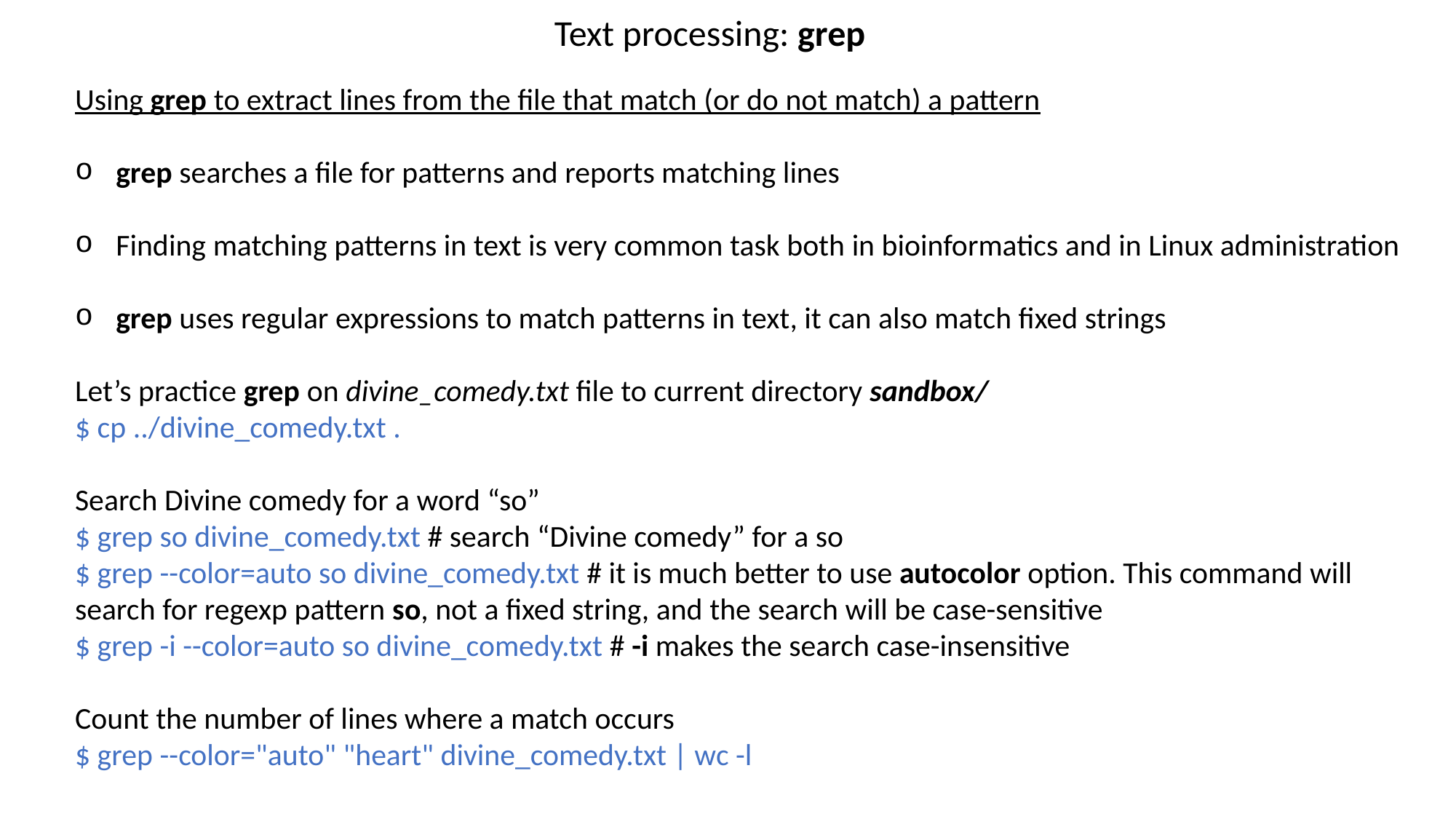

Text processing: grep

Using grep to extract lines from the file that match (or do not match) a pattern

grep searches a file for patterns and reports matching lines

Finding matching patterns in text is very common task both in bioinformatics and in Linux administration

grep uses regular expressions to match patterns in text, it can also match fixed strings

Let’s practice grep on divine_comedy.txt file to current directory sandbox/
$ cp ../divine_comedy.txt .

Search Divine comedy for a word “so”
$ grep so divine_comedy.txt # search “Divine comedy” for a so
$ grep --color=auto so divine_comedy.txt # it is much better to use autocolor option. This command will search for regexp pattern so, not a fixed string, and the search will be case-sensitive
$ grep -i --color=auto so divine_comedy.txt # -i makes the search case-insensitive

Count the number of lines where a match occurs
$ grep --color="auto" "heart" divine_comedy.txt | wc -l